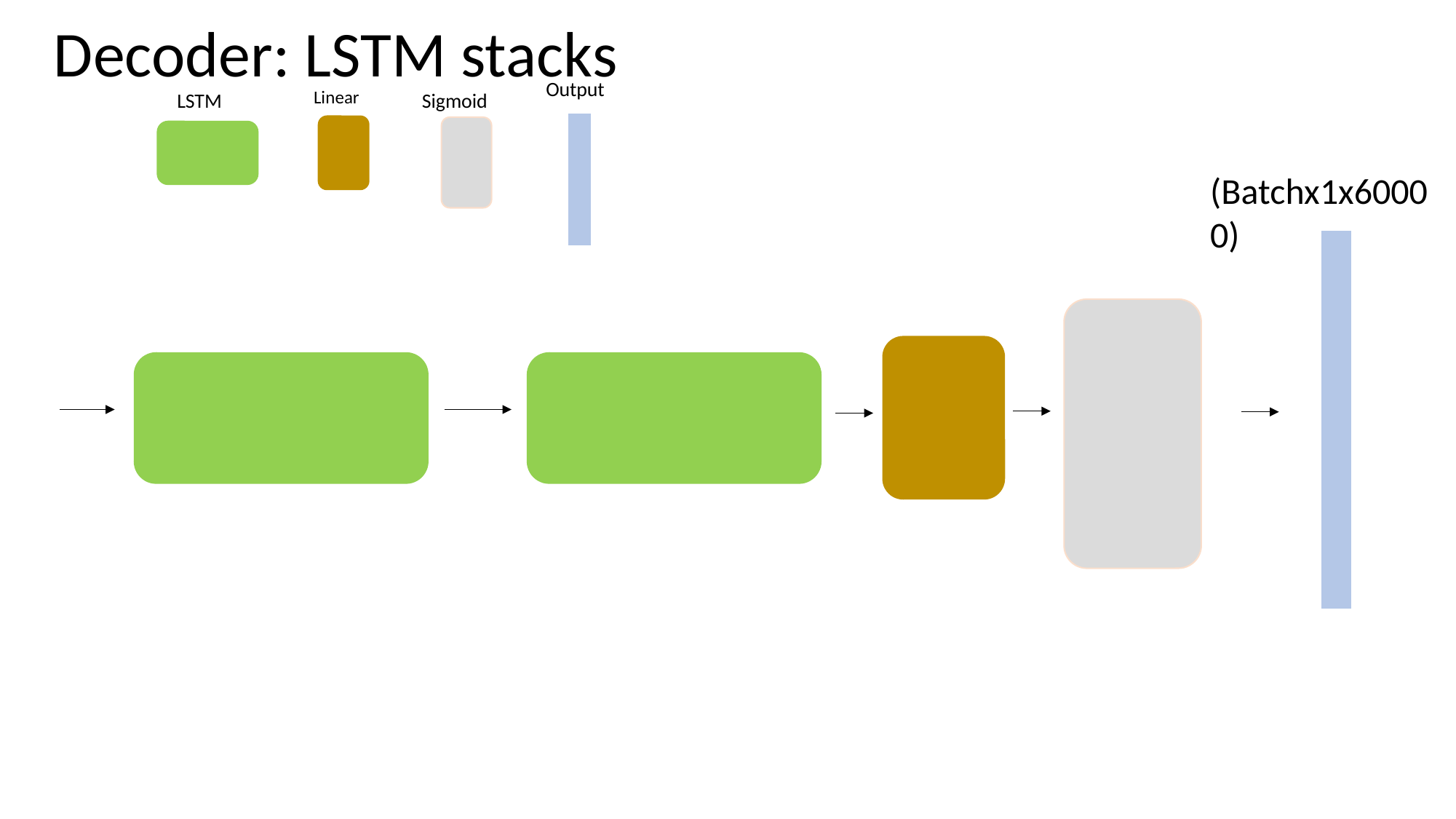

# Decoder: LSTM stacks
Output
Linear
LSTM
Sigmoid

(Batchx1x60000)